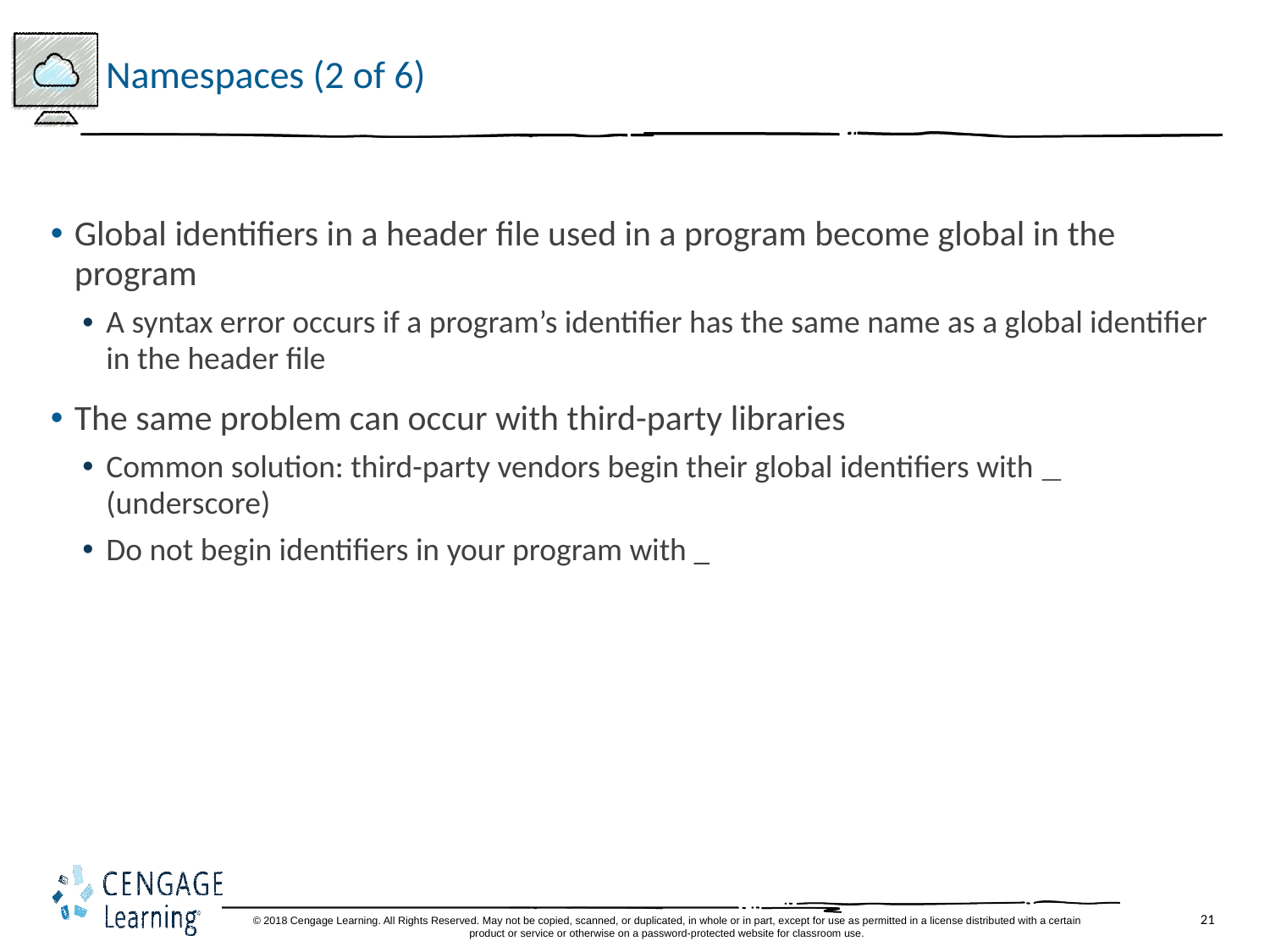

# Namespaces (2 of 6)
Global identifiers in a header file used in a program become global in the program
A syntax error occurs if a program’s identifier has the same name as a global identifier in the header file
The same problem can occur with third-party libraries
Common solution: third-party vendors begin their global identifiers with _ (underscore)
Do not begin identifiers in your program with _